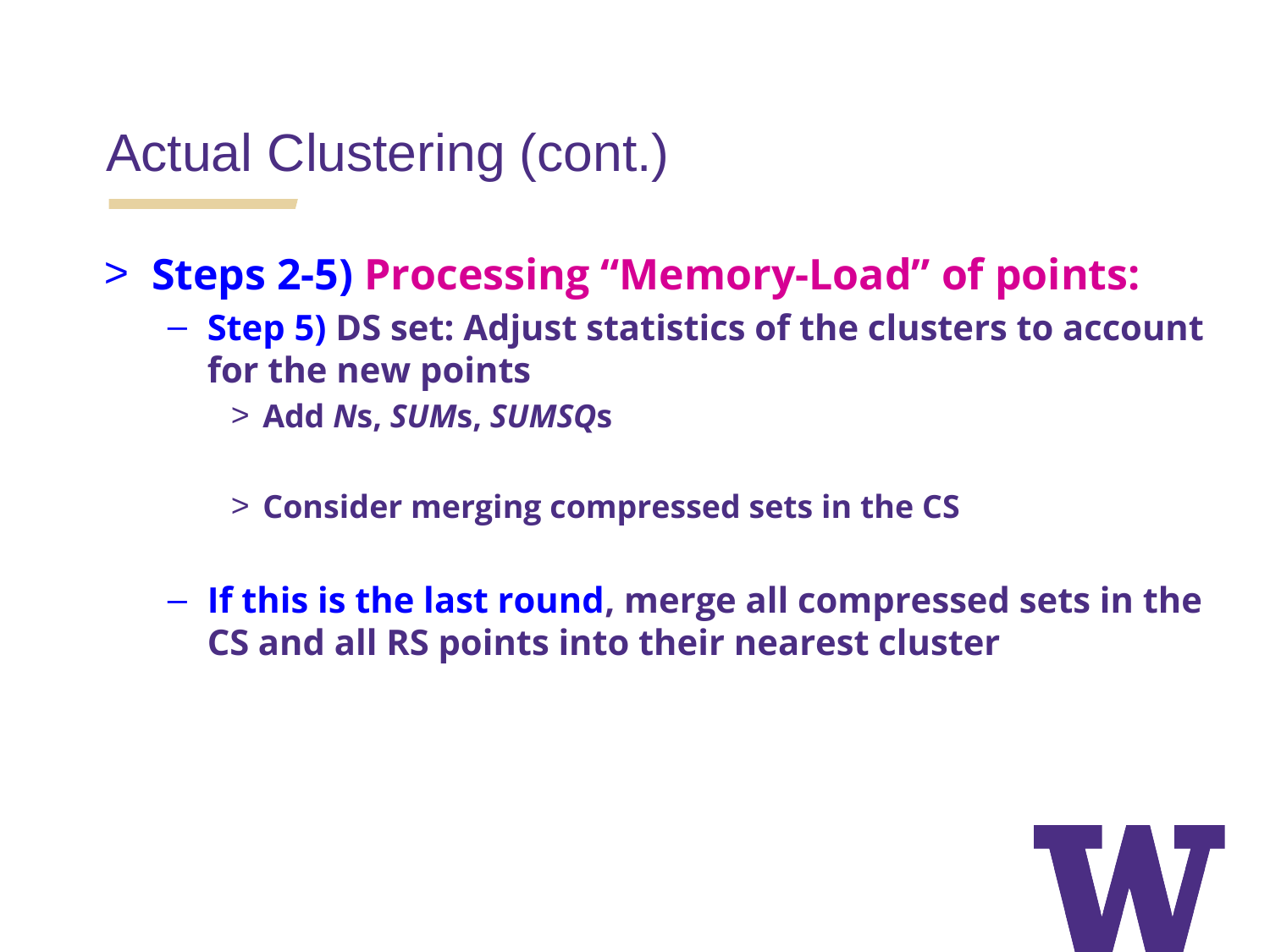

Actual Clustering (cont.)
Steps 2-5) Processing “Memory-Load” of points:
Step 5) DS set: Adjust statistics of the clusters to account for the new points
Add Ns, SUMs, SUMSQs

Consider merging compressed sets in the CS

If this is the last round, merge all compressed sets in the CS and all RS points into their nearest cluster